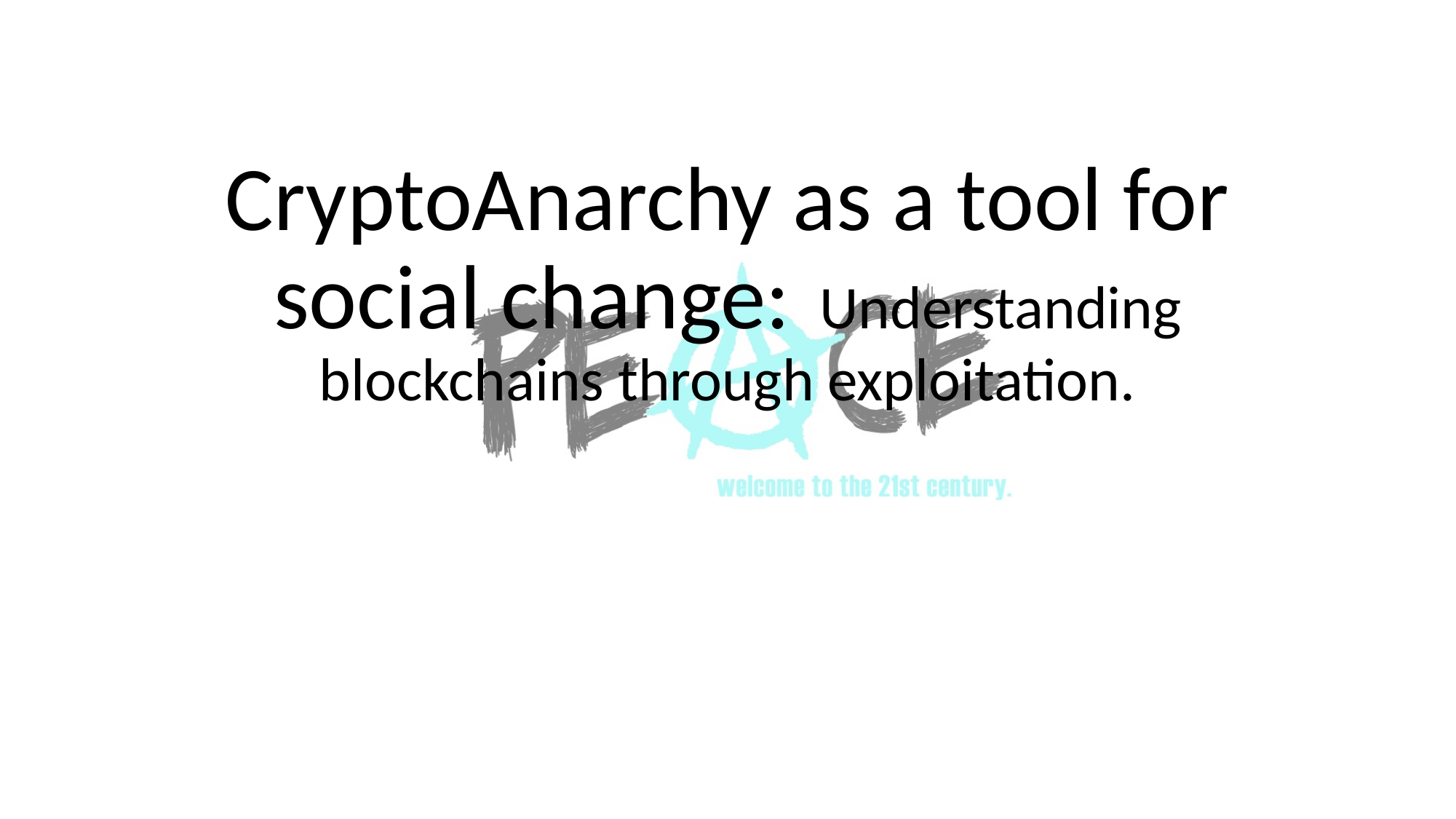

# CryptoAnarchy as a tool for social change:	Understanding blockchains through exploitation.